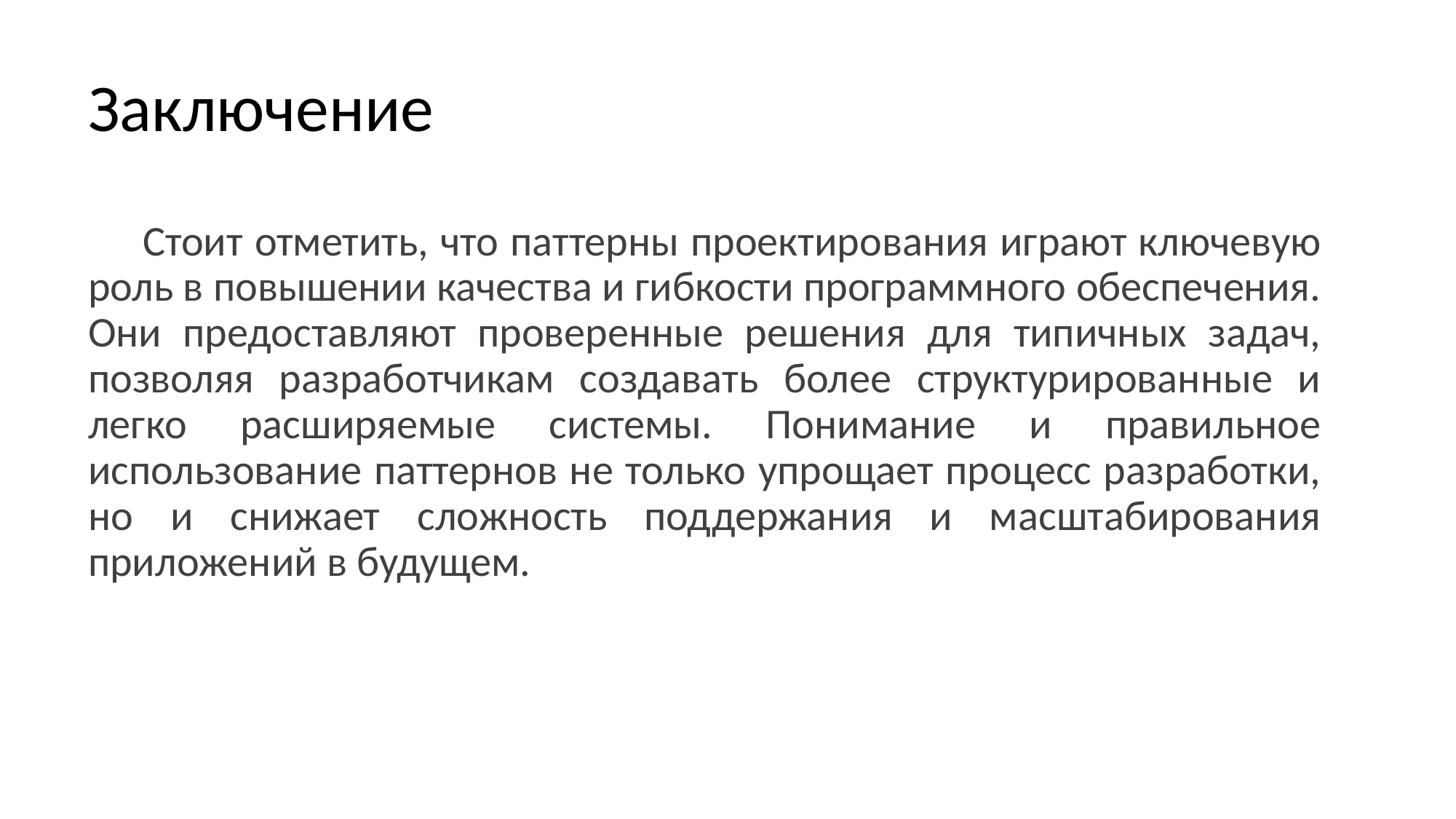

# Заключение
Стоит отметить, что паттерны проектирования играют ключевую роль в повышении качества и гибкости программного обеспечения. Они предоставляют проверенные решения для типичных задач, позволяя разработчикам создавать более структурированные и легко расширяемые системы. Понимание и правильное использование паттернов не только упрощает процесс разработки, но и снижает сложность поддержания и масштабирования приложений в будущем.